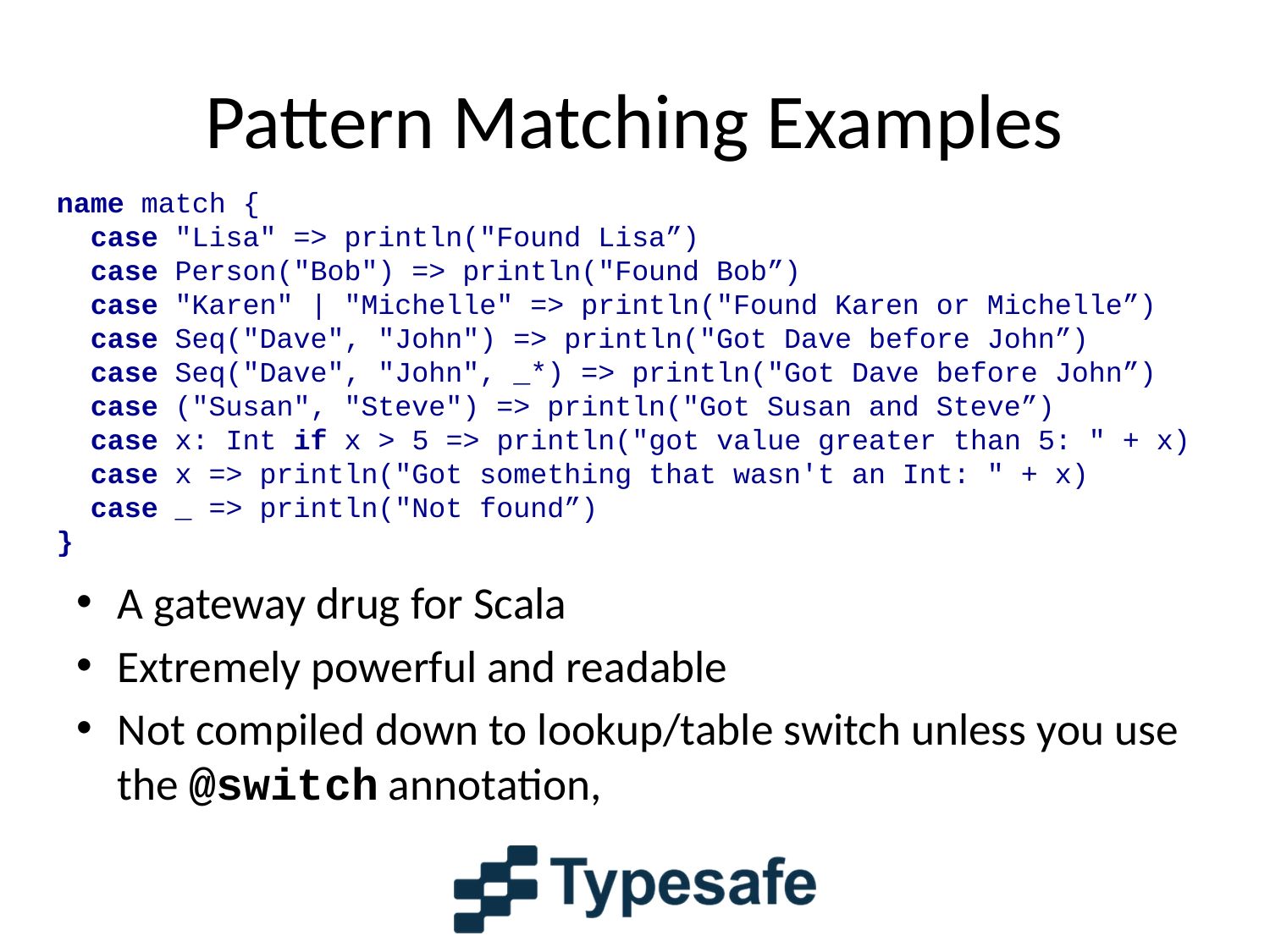

# Pattern Matching Examples
name match {
  case "Lisa" => println("Found Lisa”)
  case Person("Bob") => println("Found Bob”)
  case "Karen" | "Michelle" => println("Found Karen or Michelle”)
  case Seq("Dave", "John") => println("Got Dave before John”)
  case Seq("Dave", "John", _*) => println("Got Dave before John”)
  case ("Susan", "Steve") => println("Got Susan and Steve”)
  case x: Int if x > 5 => println("got value greater than 5: " + x)
  case x => println("Got something that wasn't an Int: " + x)
  case _ => println("Not found”)
}
A gateway drug for Scala
Extremely powerful and readable
Not compiled down to lookup/table switch unless you use the @switch annotation,